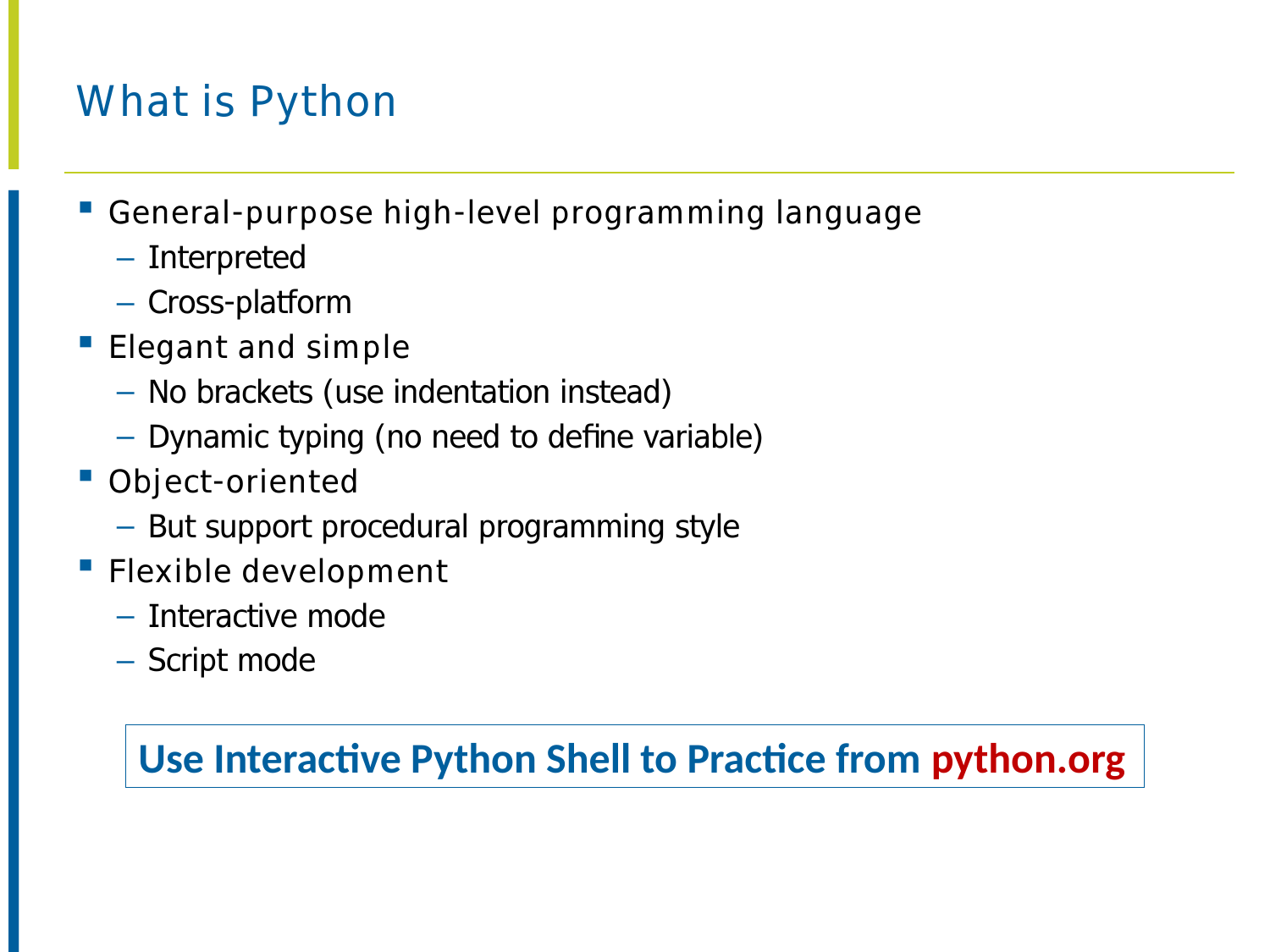

# What is Python
General-purpose high-level programming language
Interpreted
Cross-platform
Elegant and simple
No brackets (use indentation instead)
Dynamic typing (no need to define variable)
Object-oriented
But support procedural programming style
Flexible development
Interactive mode
Script mode

Use Interactive Python Shell to Practice from python.org